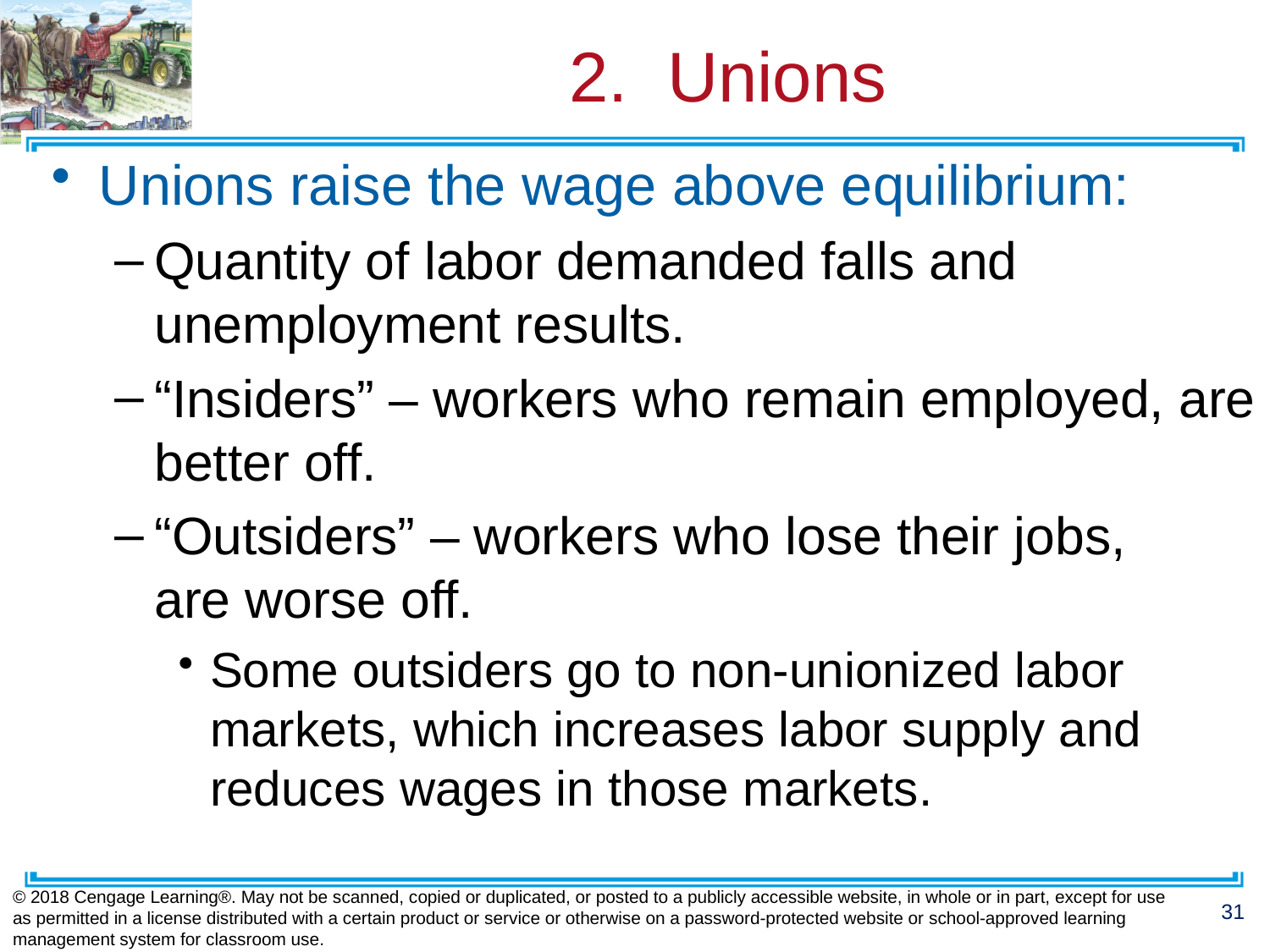

# 2.  Unions
Unions raise the wage above equilibrium:
Quantity of labor demanded falls and unemployment results.
“Insiders” – workers who remain employed, are better off.
“Outsiders” – workers who lose their jobs,
are worse off.
Some outsiders go to non-unionized labor markets, which increases labor supply and reduces wages in those markets.

© 2018 Cengage Learning®. May not be scanned, copied or duplicated, or posted to a publicly accessible website, in whole or in part, except for use as permitted in a license distributed with a certain product or service or otherwise on a password-protected website or school-approved learning management system for classroom use.
31